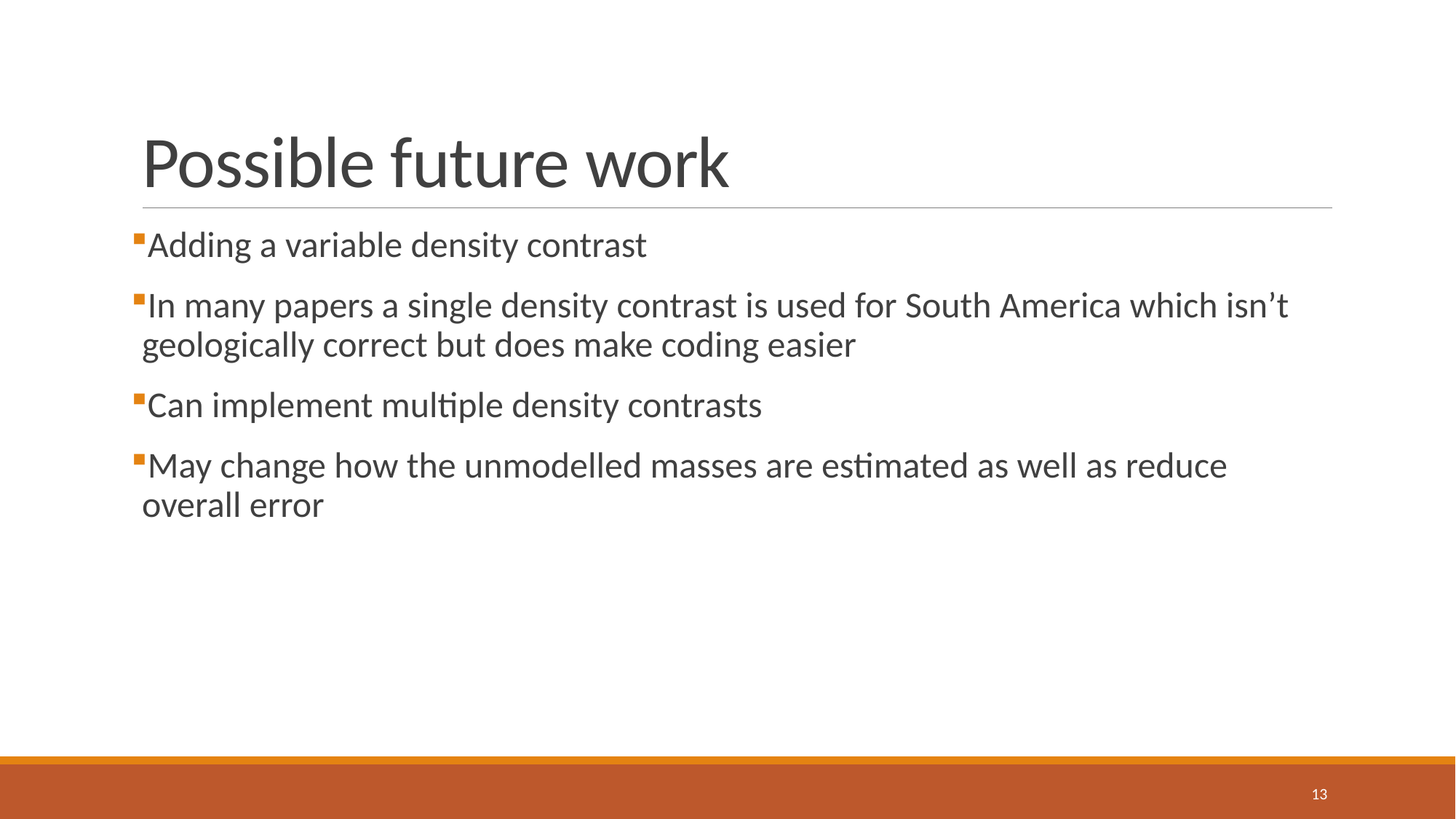

# Possible future work
Adding a variable density contrast
In many papers a single density contrast is used for South America which isn’t geologically correct but does make coding easier
Can implement multiple density contrasts
May change how the unmodelled masses are estimated as well as reduce overall error

13